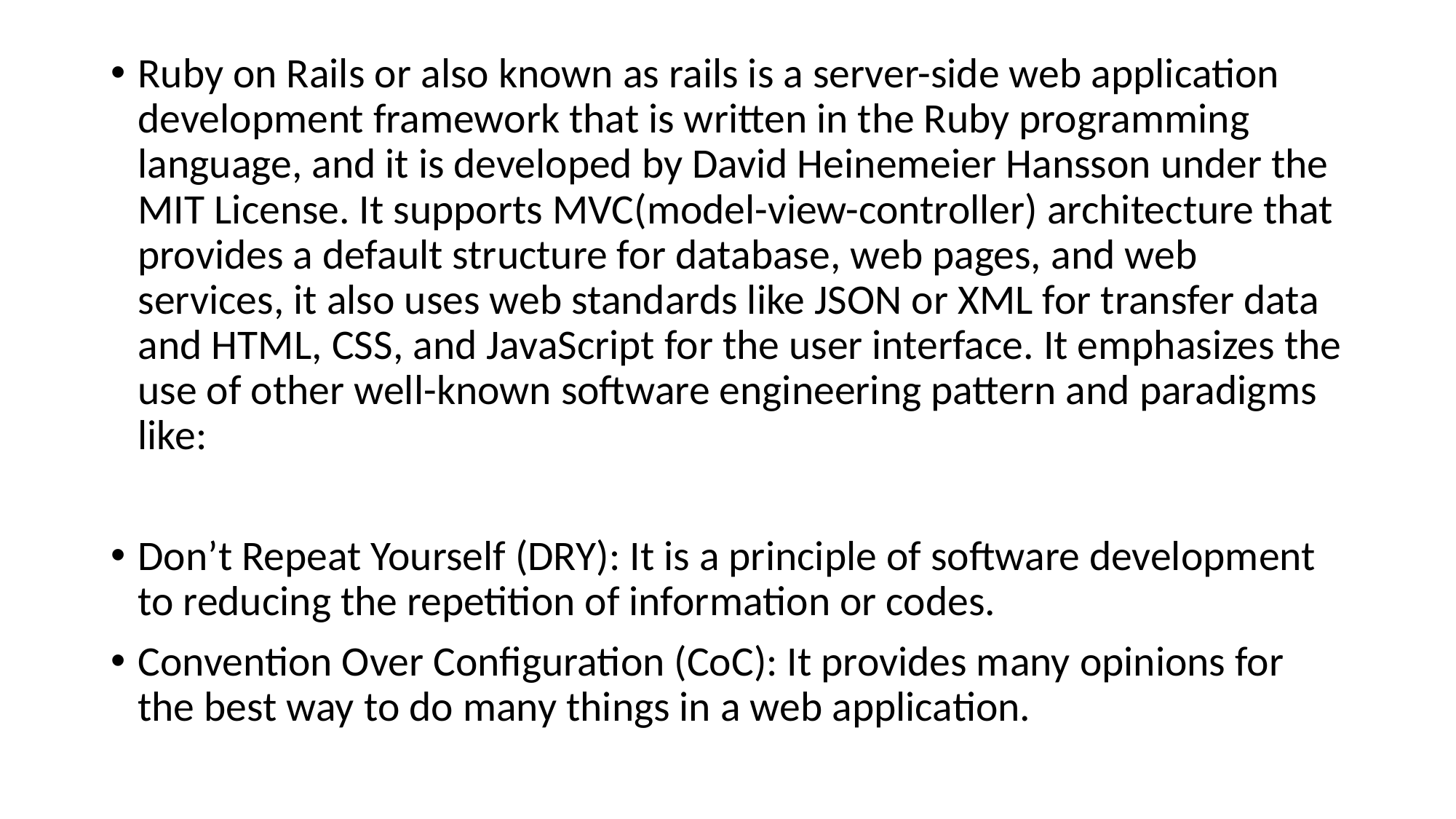

Ruby on Rails or also known as rails is a server-side web application development framework that is written in the Ruby programming language, and it is developed by David Heinemeier Hansson under the MIT License. It supports MVC(model-view-controller) architecture that provides a default structure for database, web pages, and web services, it also uses web standards like JSON or XML for transfer data and HTML, CSS, and JavaScript for the user interface. It emphasizes the use of other well-known software engineering pattern and paradigms like:

Don’t Repeat Yourself (DRY): It is a principle of software development to reducing the repetition of information or codes.
Convention Over Configuration (CoC): It provides many opinions for the best way to do many things in a web application.